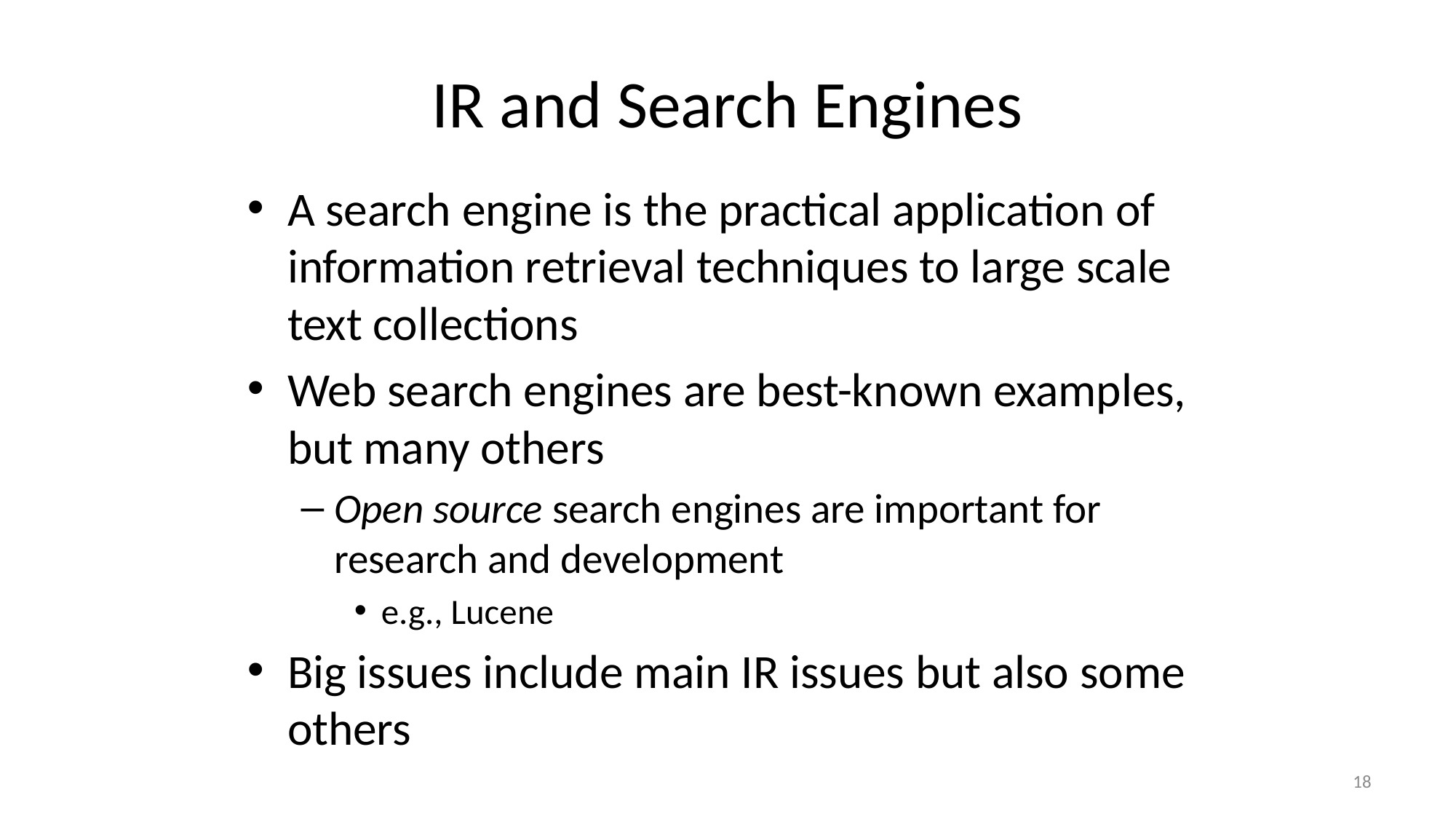

# IR and Search Engines
A search engine is the practical application of information retrieval techniques to large scale text collections
Web search engines are best-known examples, but many others
Open source search engines are important for research and development
e.g., Lucene
Big issues include main IR issues but also some others

18